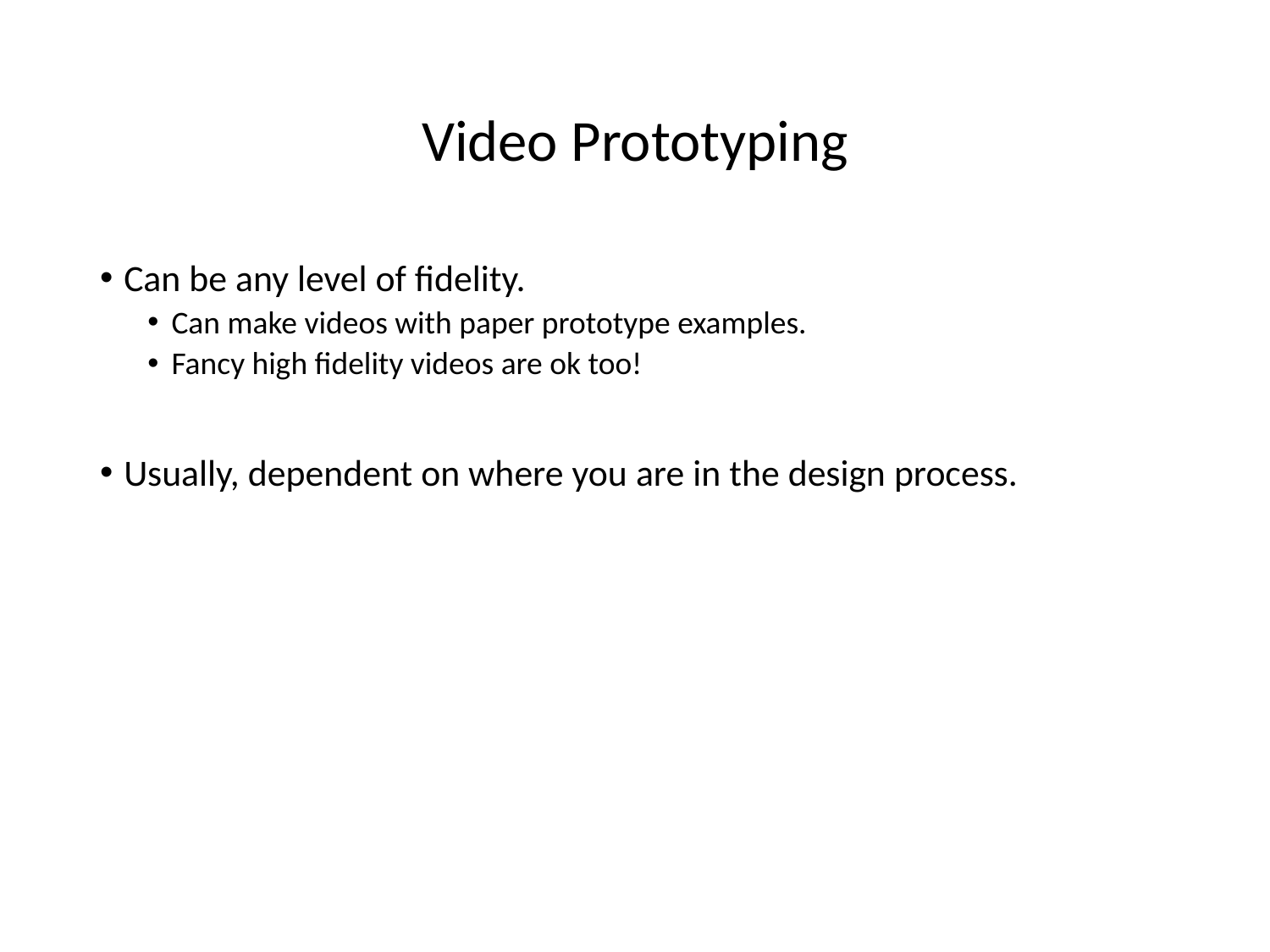

# Video Prototyping
Can be any level of fidelity.
Can make videos with paper prototype examples.
Fancy high fidelity videos are ok too!

Usually, dependent on where you are in the design process.